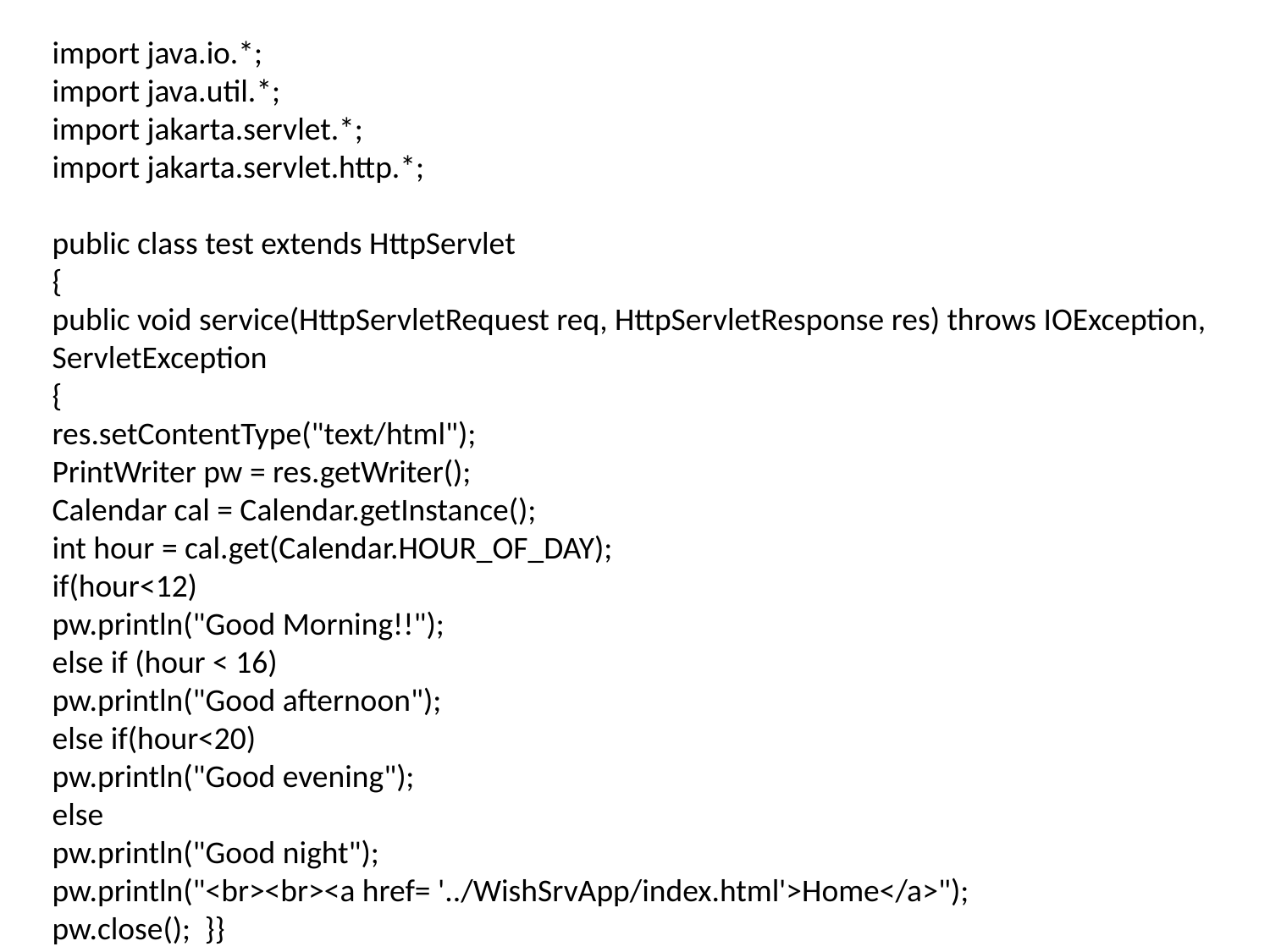

import java.io.*;
import java.util.*;
import jakarta.servlet.*;
import jakarta.servlet.http.*;

public class test extends HttpServlet
{
public void service(HttpServletRequest req, HttpServletResponse res) throws IOException, ServletException
{
res.setContentType("text/html");
PrintWriter pw = res.getWriter();
Calendar cal = Calendar.getInstance();
int hour = cal.get(Calendar.HOUR_OF_DAY);
if(hour<12)
pw.println("Good Morning!!");
else if (hour < 16)
pw.println("Good afternoon");
else if(hour<20)
pw.println("Good evening");
else
pw.println("Good night");
pw.println("<br><br><a href= '../WishSrvApp/index.html'>Home</a>");
pw.close();  }}